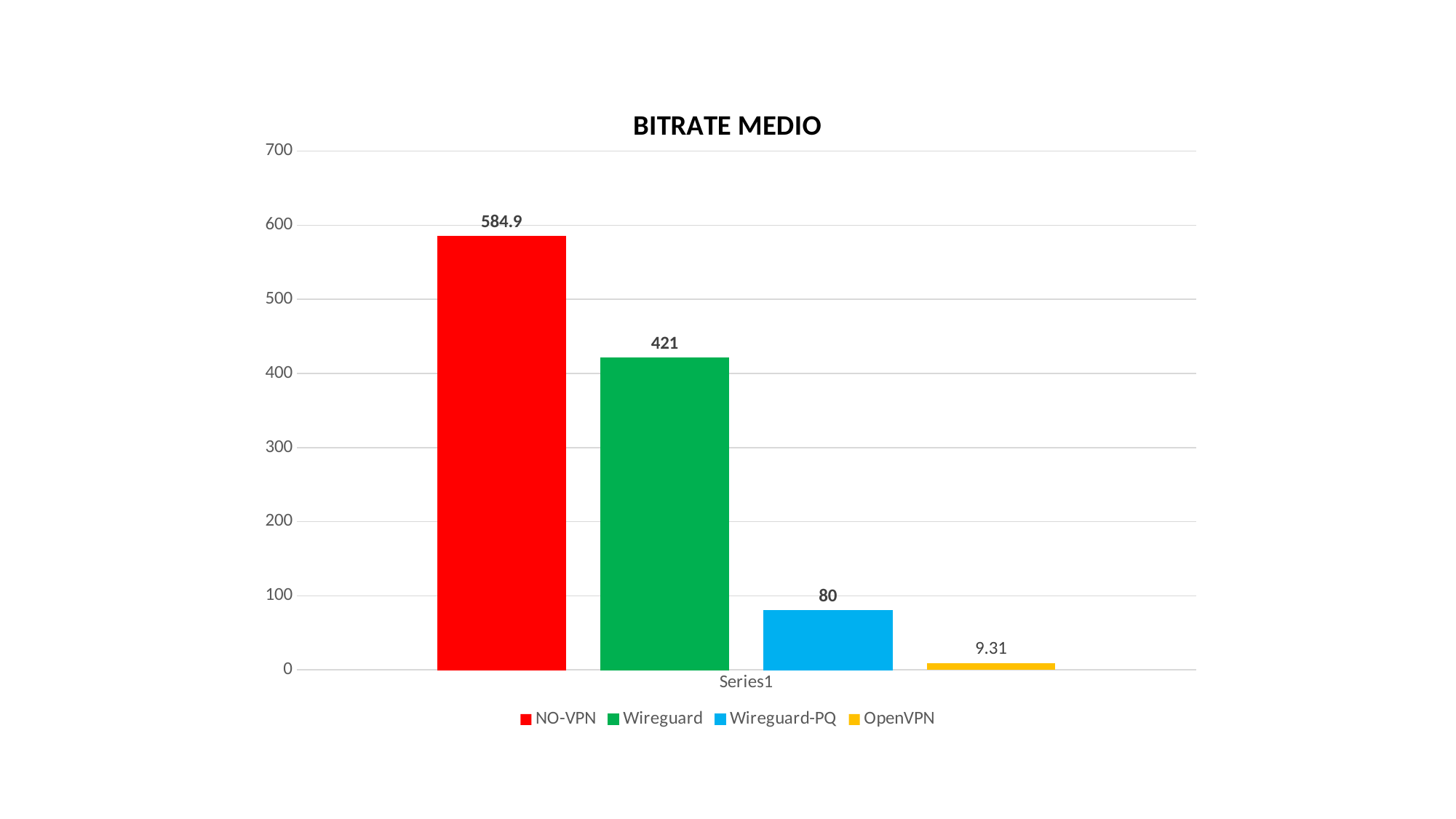

### Chart: BITRATE MEDIO

| Category | NO-VPN | Wireguard | Wireguard-PQ | OpenVPN |
|---|---|---|---|---|
|  | 584.9 | 421.0 | 80.0 | 9.31 |